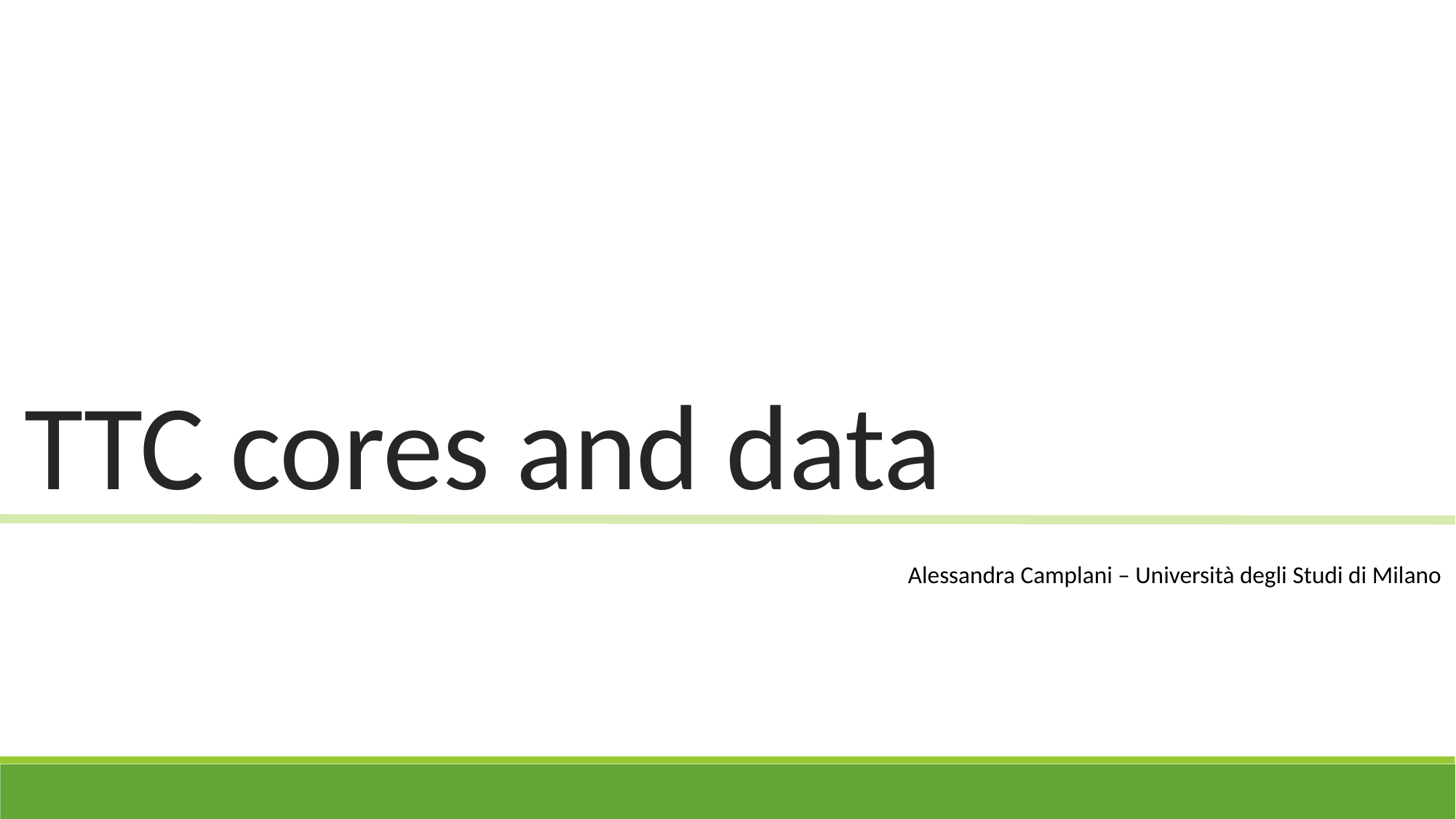

# TTC cores and data
Alessandra Camplani – Università degli Studi di Milano